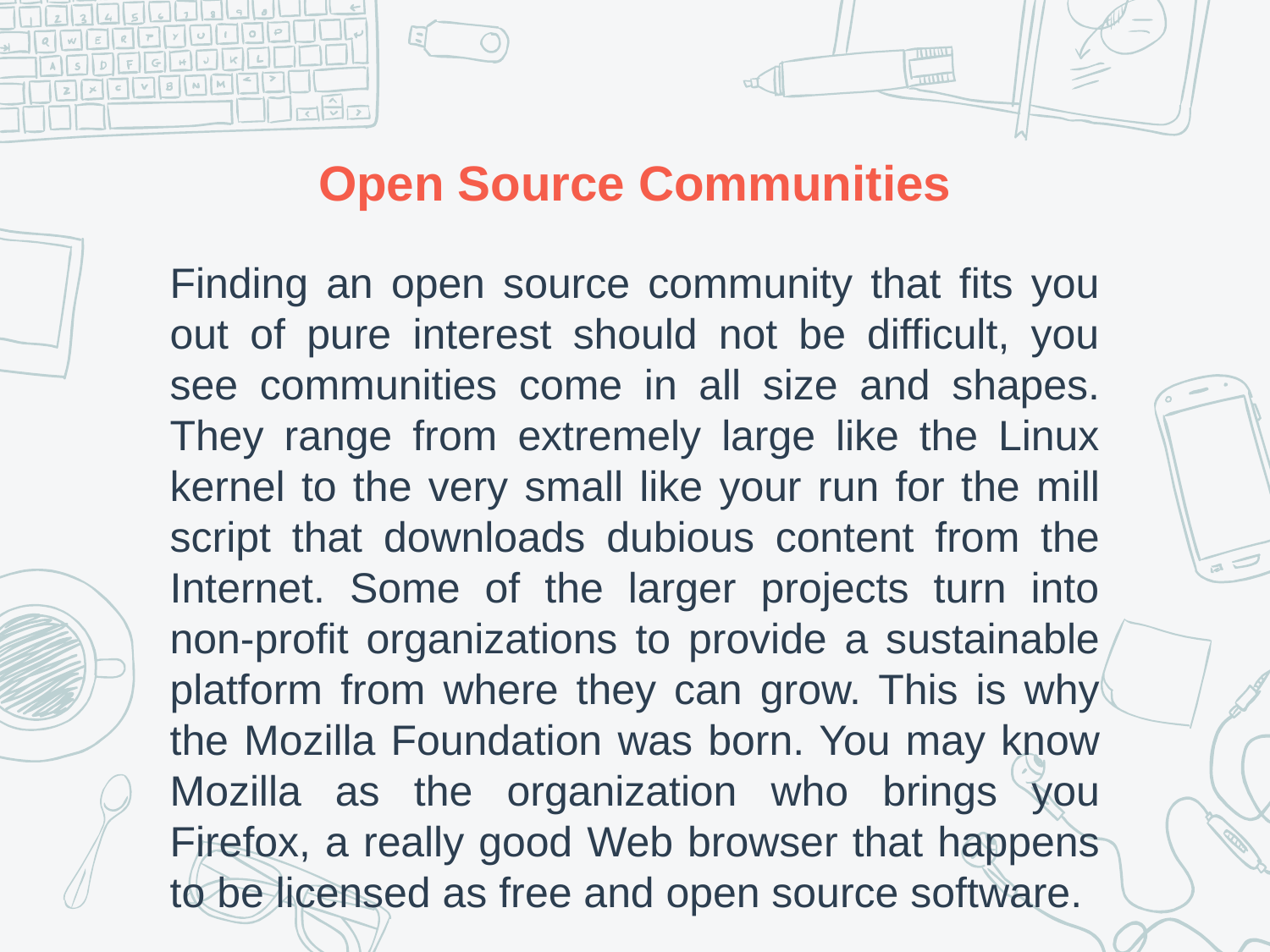

# Open Source Communities
Finding an open source community that fits you out of pure interest should not be difficult, you see communities come in all size and shapes. They range from extremely large like the Linux kernel to the very small like your run for the mill script that downloads dubious content from the Internet. Some of the larger projects turn into non-profit organizations to provide a sustainable platform from where they can grow. This is why the Mozilla Foundation was born. You may know Mozilla as the organization who brings you Firefox, a really good Web browser that happens to be licensed as free and open source software.